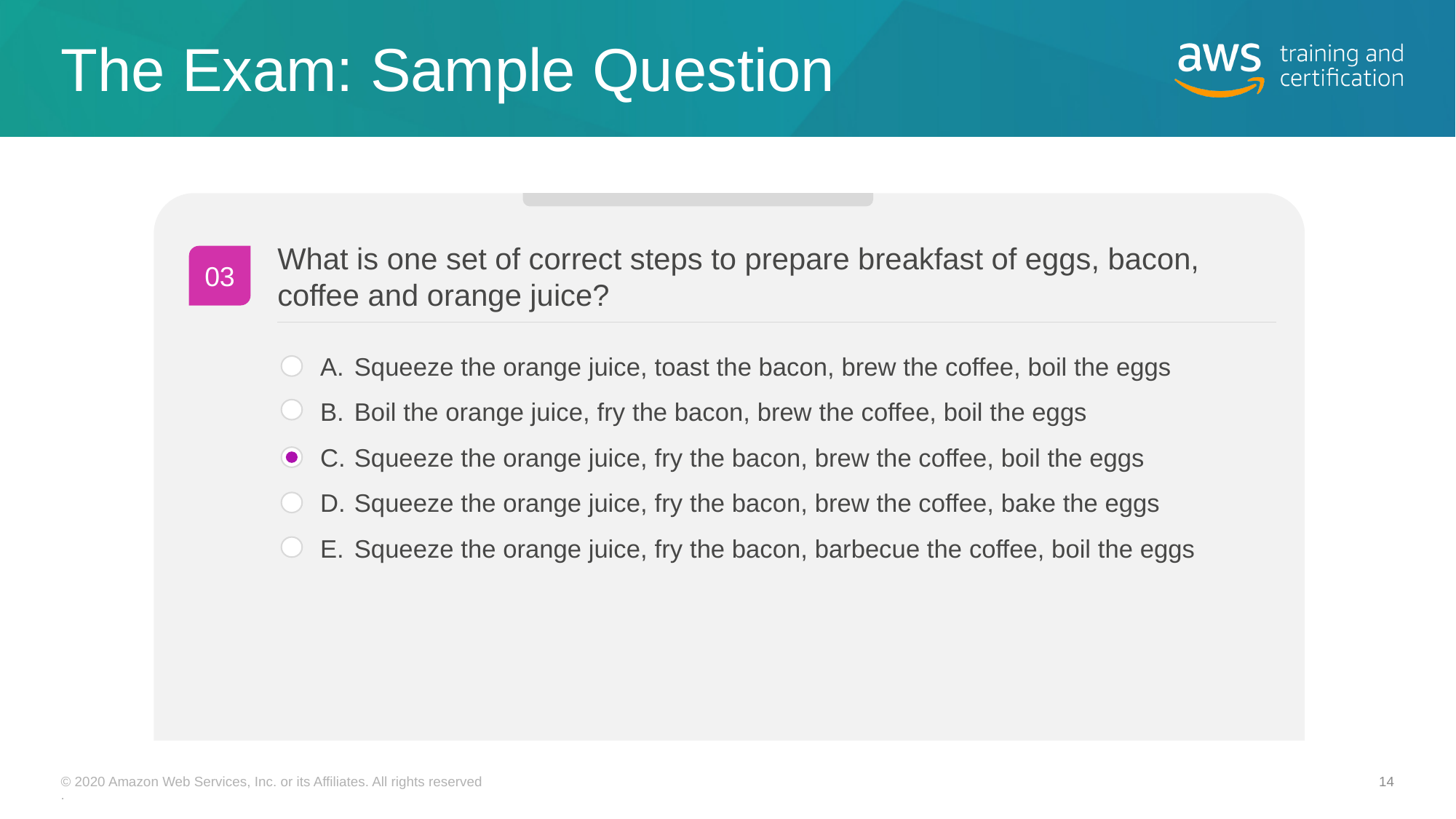

# The Exam: Sample Question

What is one set of correct steps to prepare breakfast of eggs, bacon,  coffee and orange juice?
03
Squeeze the orange juice, toast the bacon, brew the coffee, boil the eggs
Boil the orange juice, fry the bacon, brew the coffee, boil the eggs
Squeeze the orange juice, fry the bacon, brew the coffee, boil the eggs
Squeeze the orange juice, fry the bacon, brew the coffee, bake the eggs
Squeeze the orange juice, fry the bacon, barbecue the coffee, boil the eggs

© 2020 Amazon Web Services, Inc. or its Affiliates. All rights reserved.
14